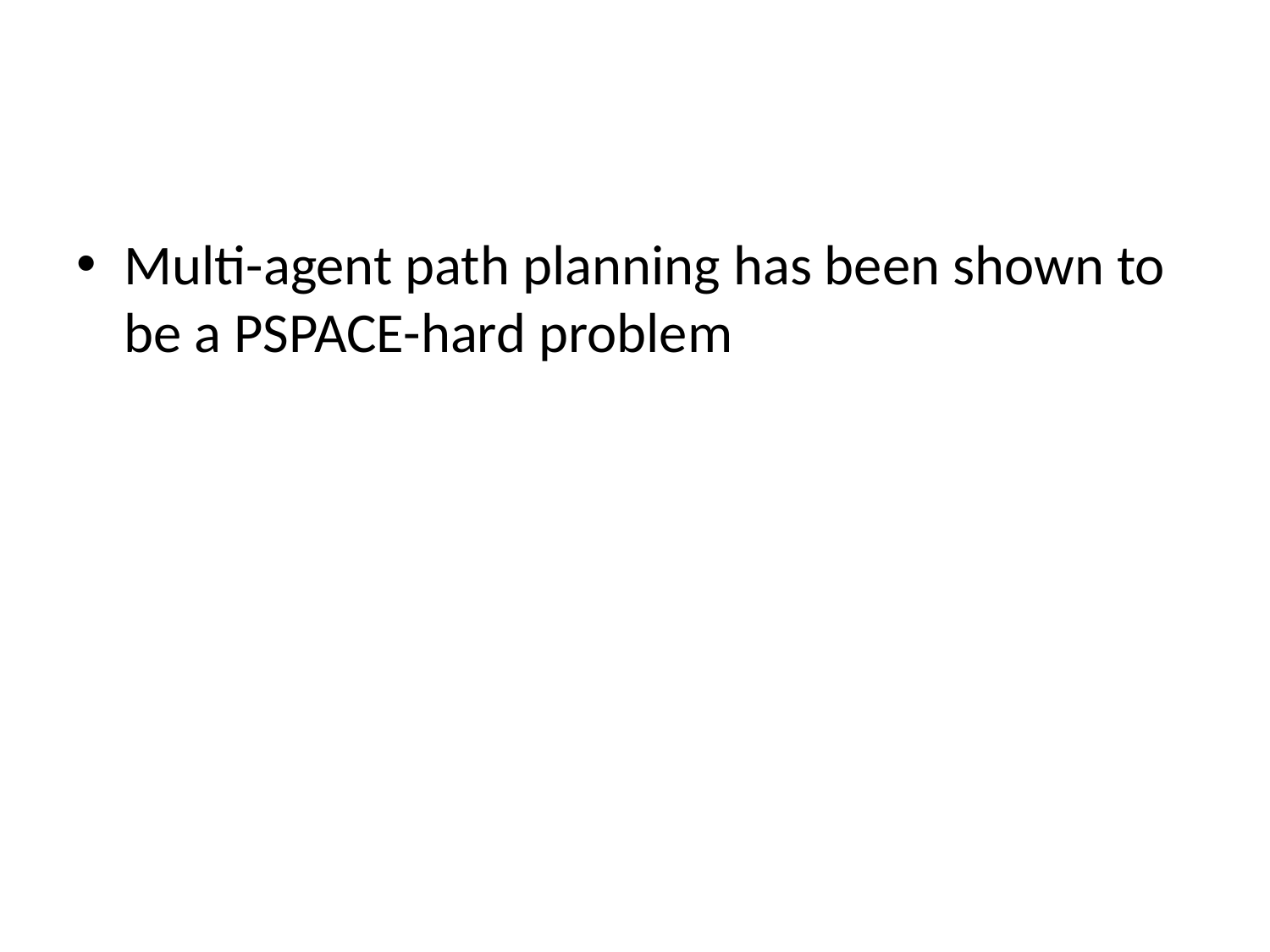

#
Multi-agent path planning has been shown to be a PSPACE-hard problem